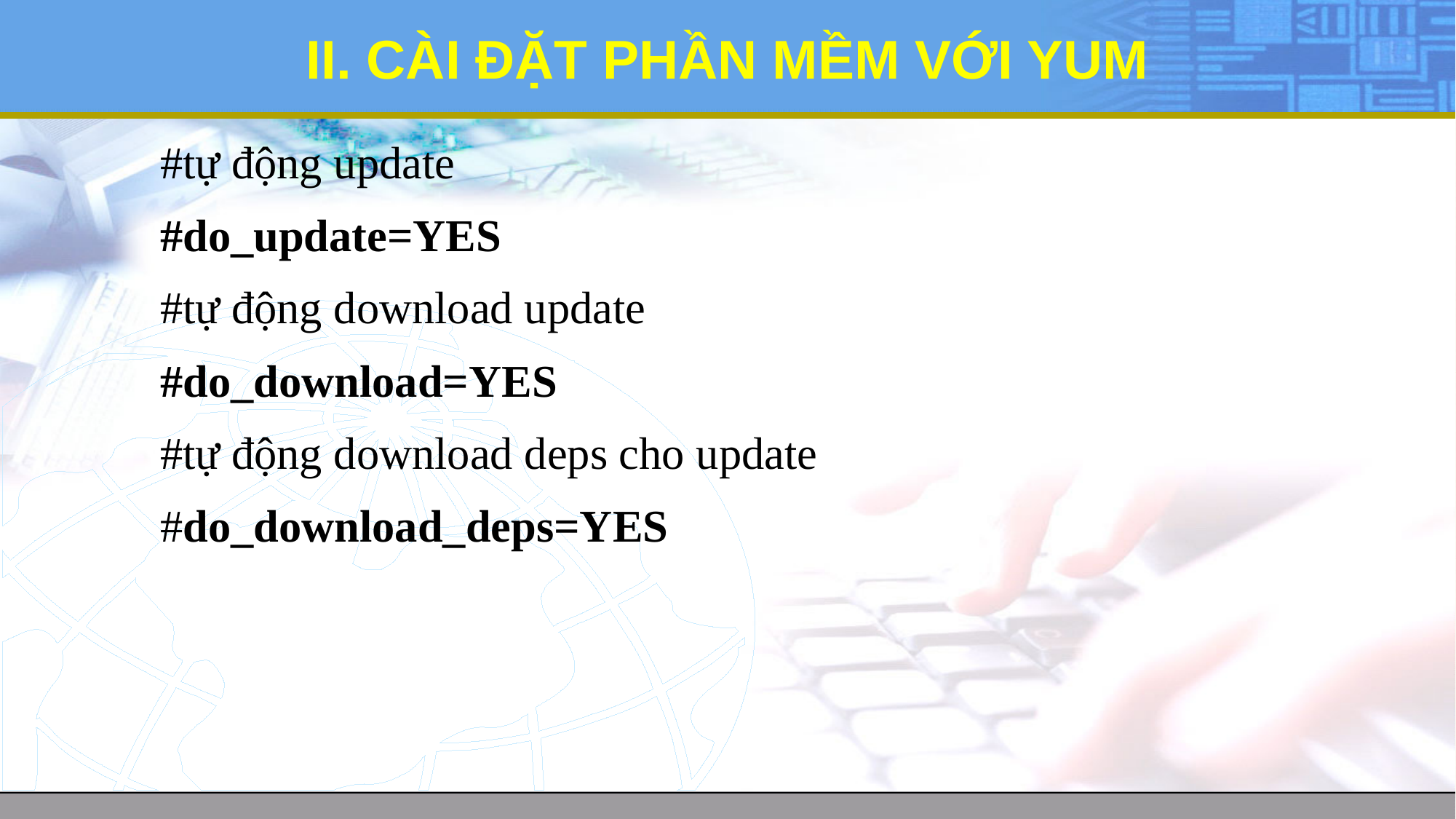

# II. CÀI ĐẶT PHẦN MỀM VỚI YUM
	#tự động update
	#do_update=YES
	#tự động download update
	#do_download=YES
	#tự động download deps cho update
	#do_download_deps=YES